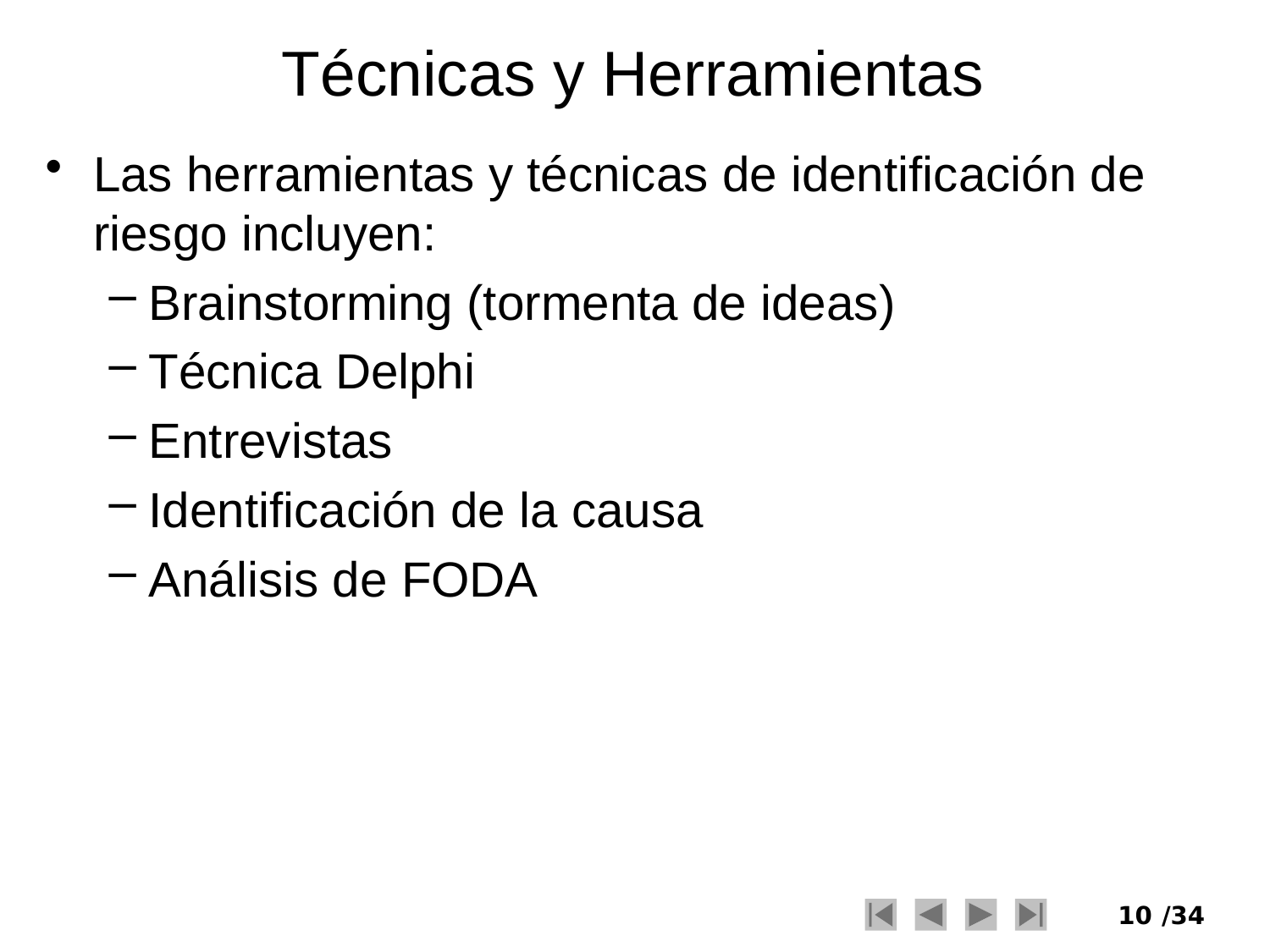

# Técnicas y Herramientas
Las herramientas y técnicas de identificación de riesgo incluyen:
Brainstorming (tormenta de ideas)
Técnica Delphi
Entrevistas
Identificación de la causa
Análisis de FODA